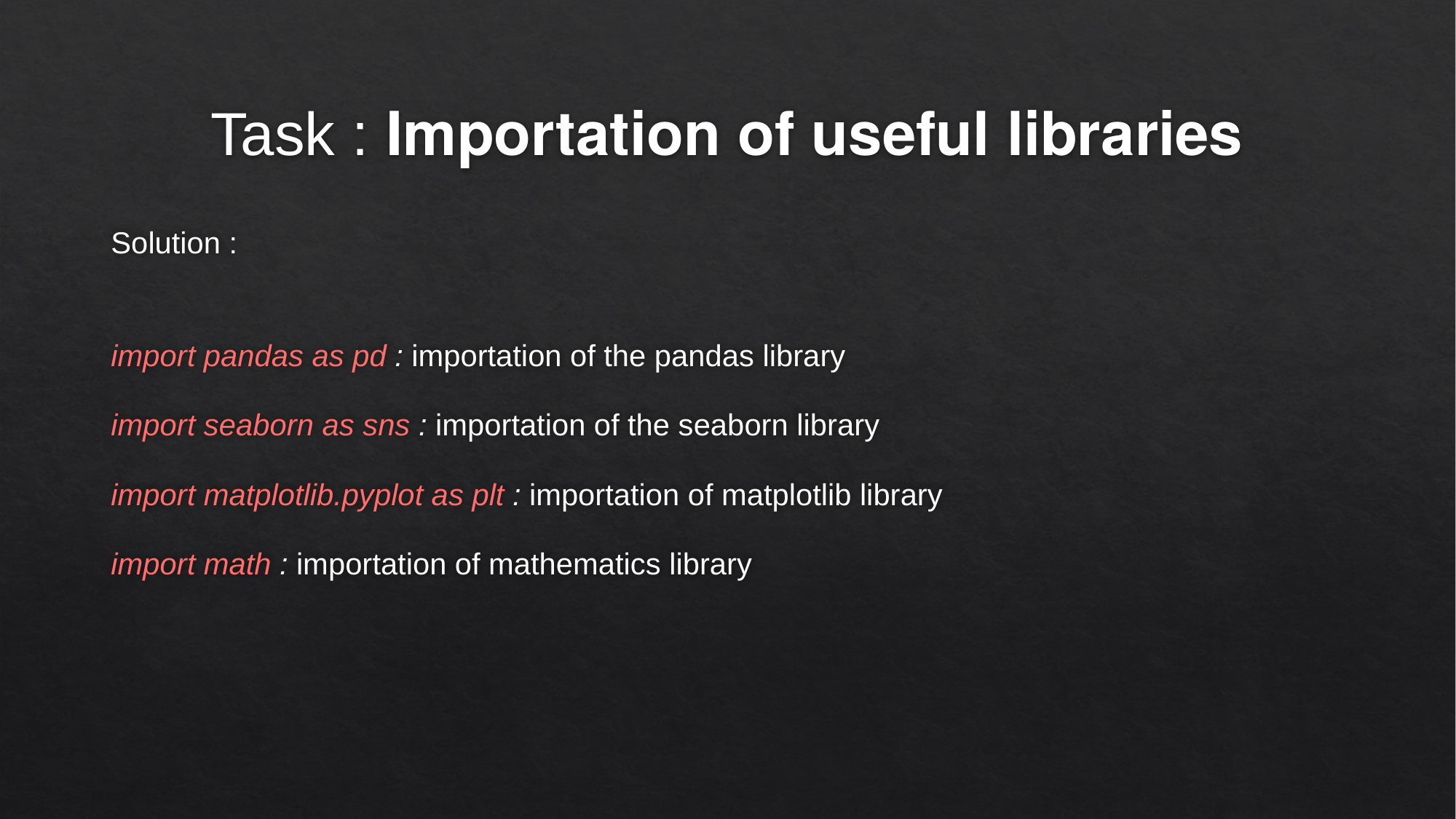

# Task : Importation of useful libraries
Solution :

import pandas as pd : importation of the pandas library
import seaborn as sns : importation of the seaborn library
import matplotlib.pyplot as plt : importation of matplotlib library
import math : importation of mathematics library